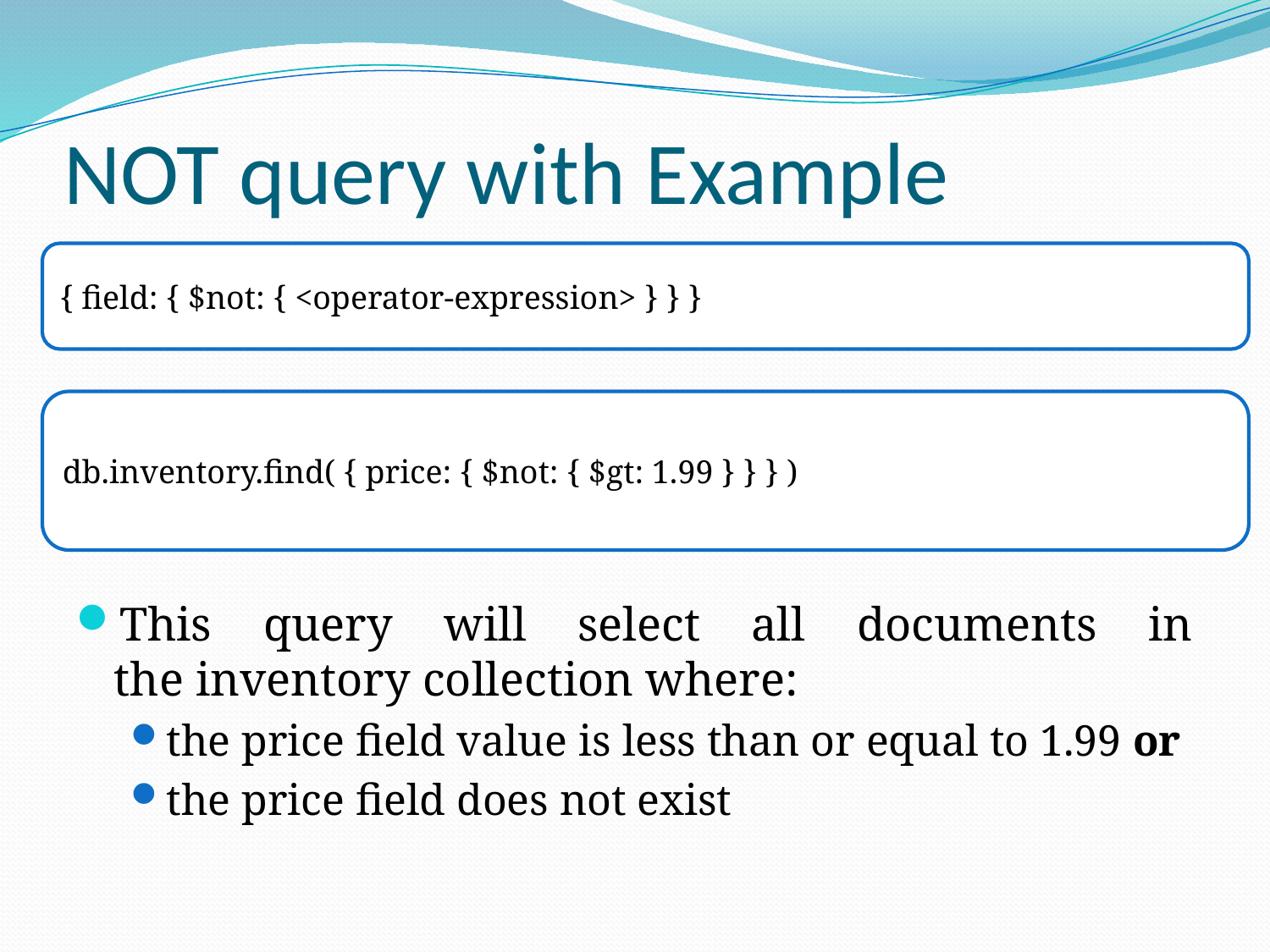

# NOT query with Example
{ field: { $not: { <operator-expression> } } }

This query will select all documents in the inventory collection where:
the price field value is less than or equal to 1.99 or
the price field does not exist
db.inventory.find( { price: { $not: { $gt: 1.99 } } } )